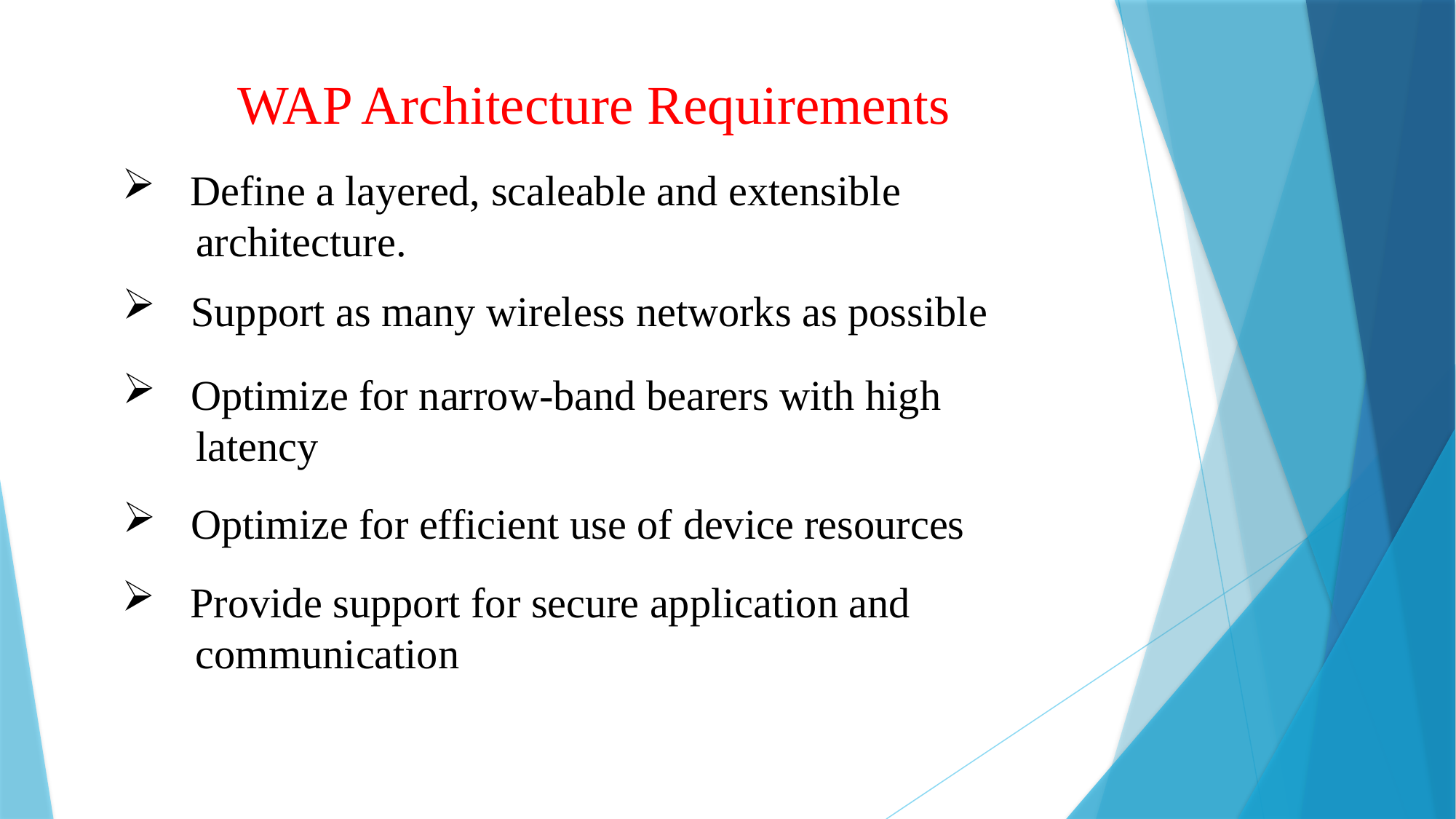

WAP Architecture Requirements
Define a layered, scaleable and extensible
       architecture.
Support as many wireless networks as possible
Optimize for narrow-band bearers with high
       latency
Optimize for efficient use of device resources
Provide support for secure application and
       communication